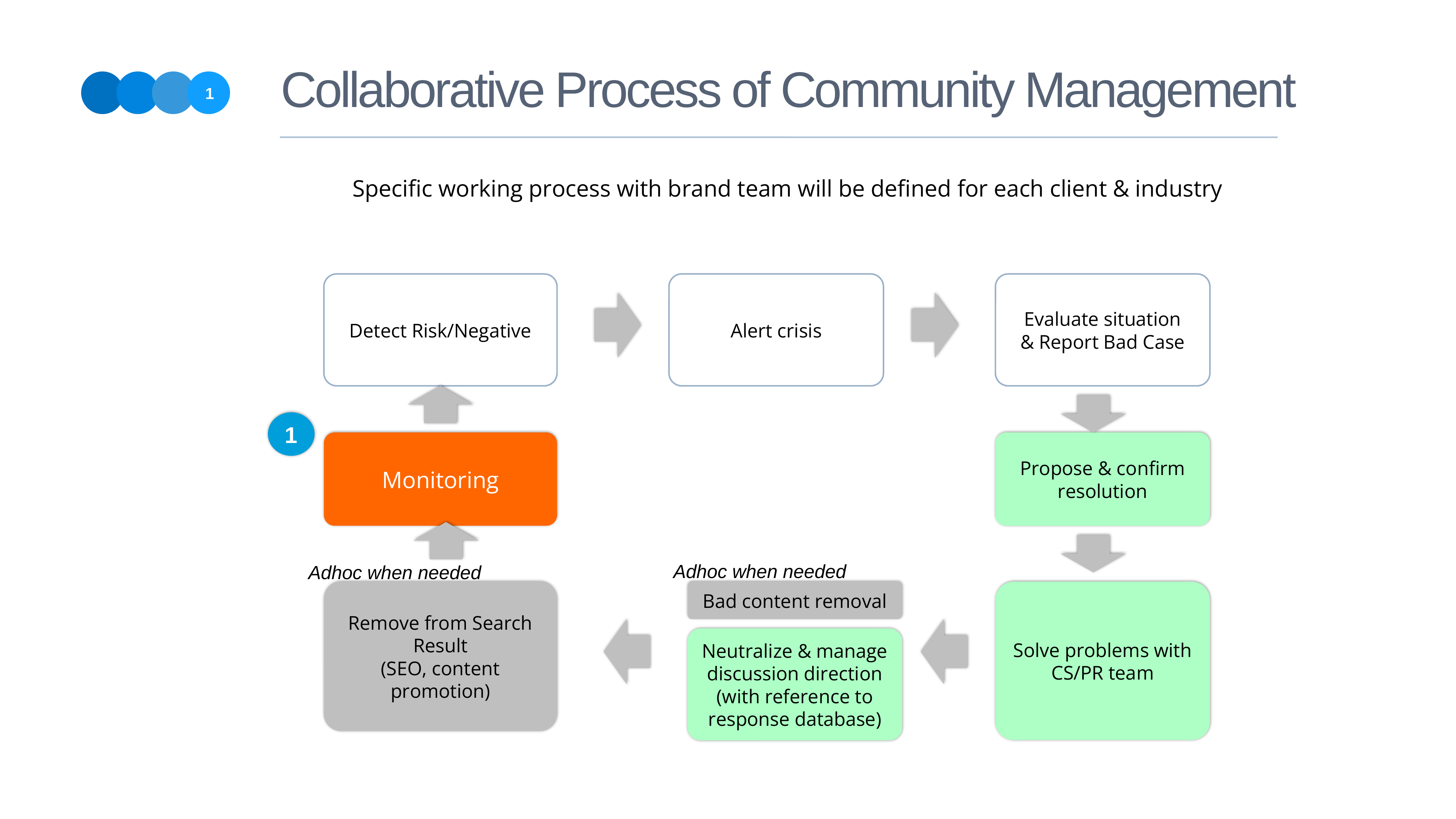

# Collaborative Process of Community Management
1
Specific working process with brand team will be defined for each client & industry
Detect Risk/Negative
Alert crisis
Evaluate situation
& Report Bad Case

1
Monitoring
Propose & confirm resolution

Adhoc when needed
Adhoc when needed
Remove from Search Result
(SEO, content promotion)
Bad content removal
Solve problems with CS/PR team

Neutralize & manage discussion direction
(with reference to response database)